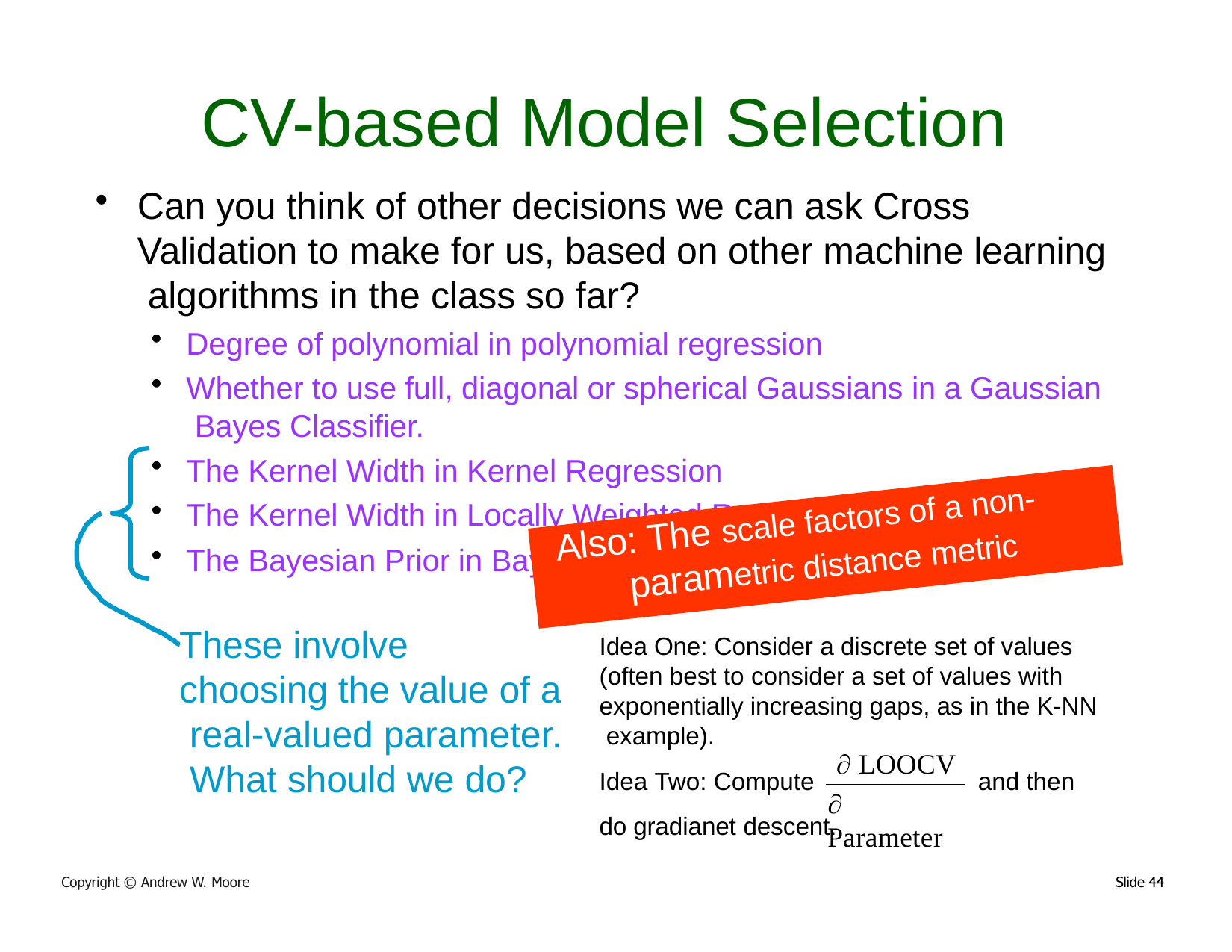

# CV-based Model Selection
Can you think of other decisions we can ask Cross  Validation to make for us, based on other machine learning  algorithms in the class so far?
Degree of polynomial in polynomial regression
Whether to use full, diagonal or spherical Gaussians in a Gaussian  Bayes Classifier.
The Kernel Width in Kernel Regression
The Kernel Width in Locally Weighted Regression
The Bayesian Prior in Bayesian Regression

Also: The scale factors of a non-

parametric distance metric
These involve  choosing the value of a  real-valued parameter.  What should we do?
Idea One: Consider a discrete set of values  (often best to consider a set of values with  exponentially increasing gaps, as in the K-NN  example).
∂ LOOCV
Idea Two: Compute
and then
∂ Parameter

do gradianet descent.
Copyright © Andrew W. Moore
Slide 44